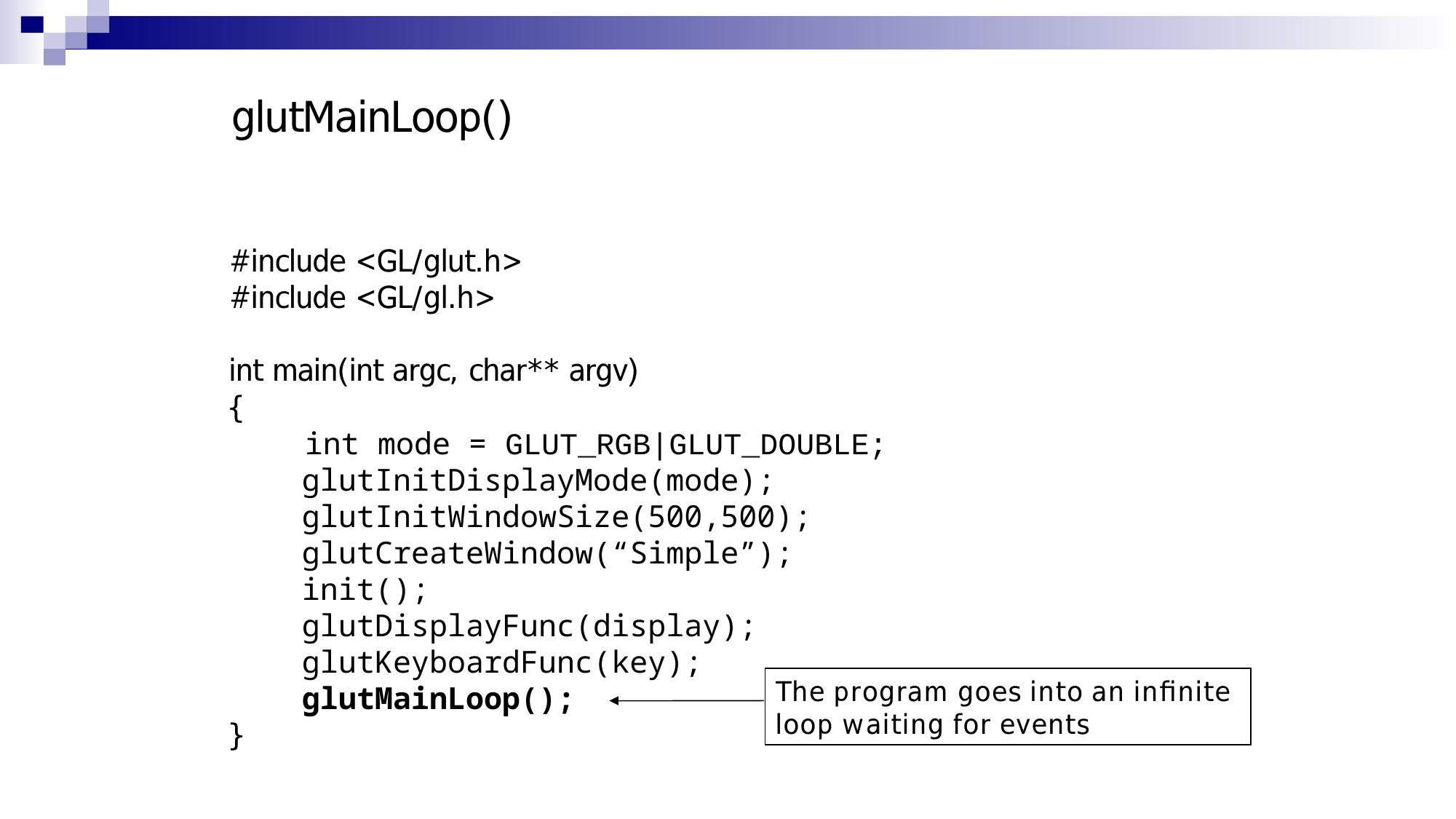

glutMainLoop()
#include <GL/glut.h>
#include <GL/gl.h>

int main(int argc, char** argv)
{
        int mode = GLUT_RGB|GLUT_DOUBLE;
    glutInitDisplayMode(mode);
    glutInitWindowSize(500,500);
    glutCreateWindow(“Simple”);
    init();
    glutDisplayFunc(display);
    glutKeyboardFunc(key);
    glutMainLoop();
}
The program goes into an infinite
loop waiting for events